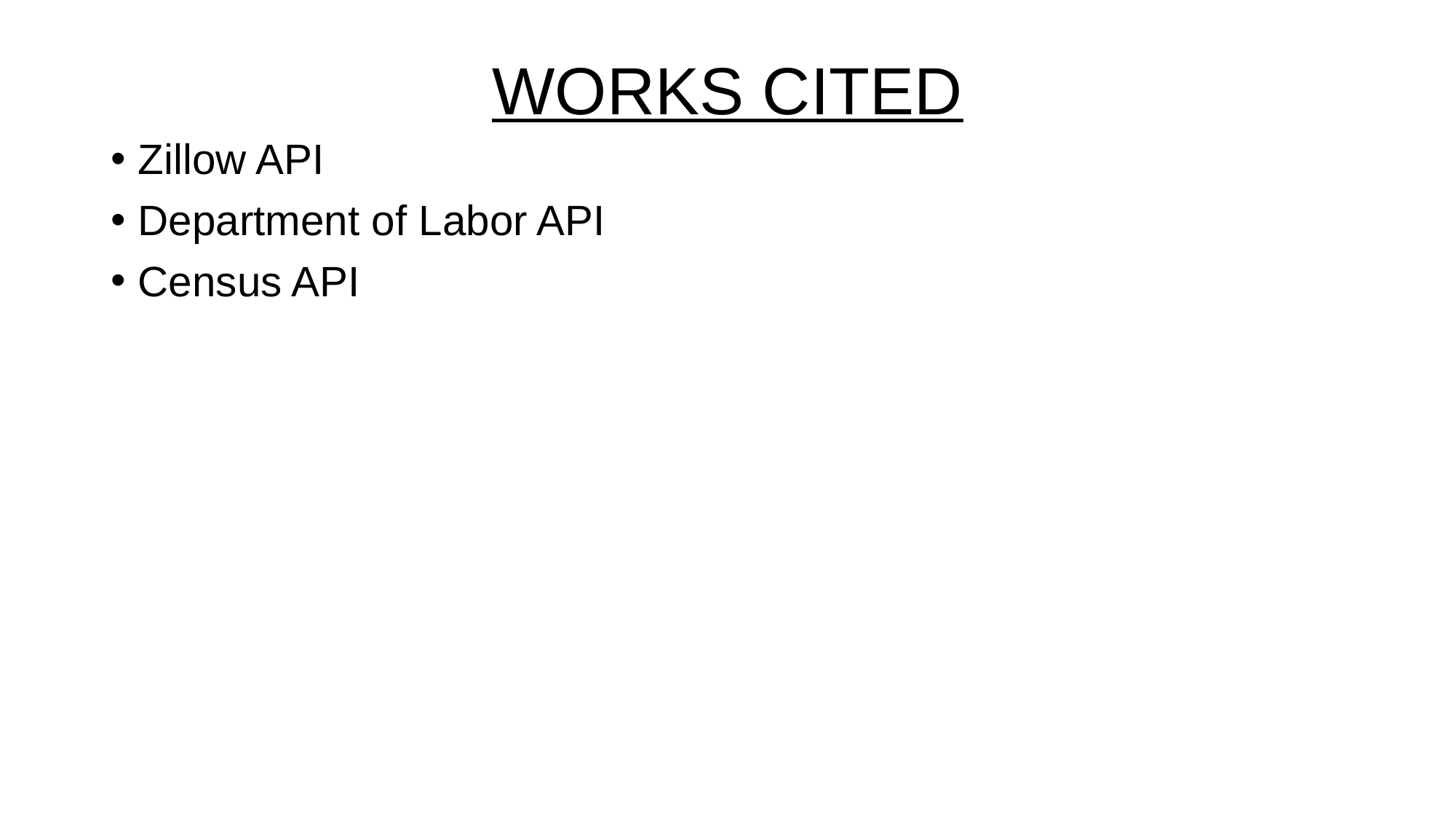

# WORKS CITED
Zillow API
Department of Labor API
Census API